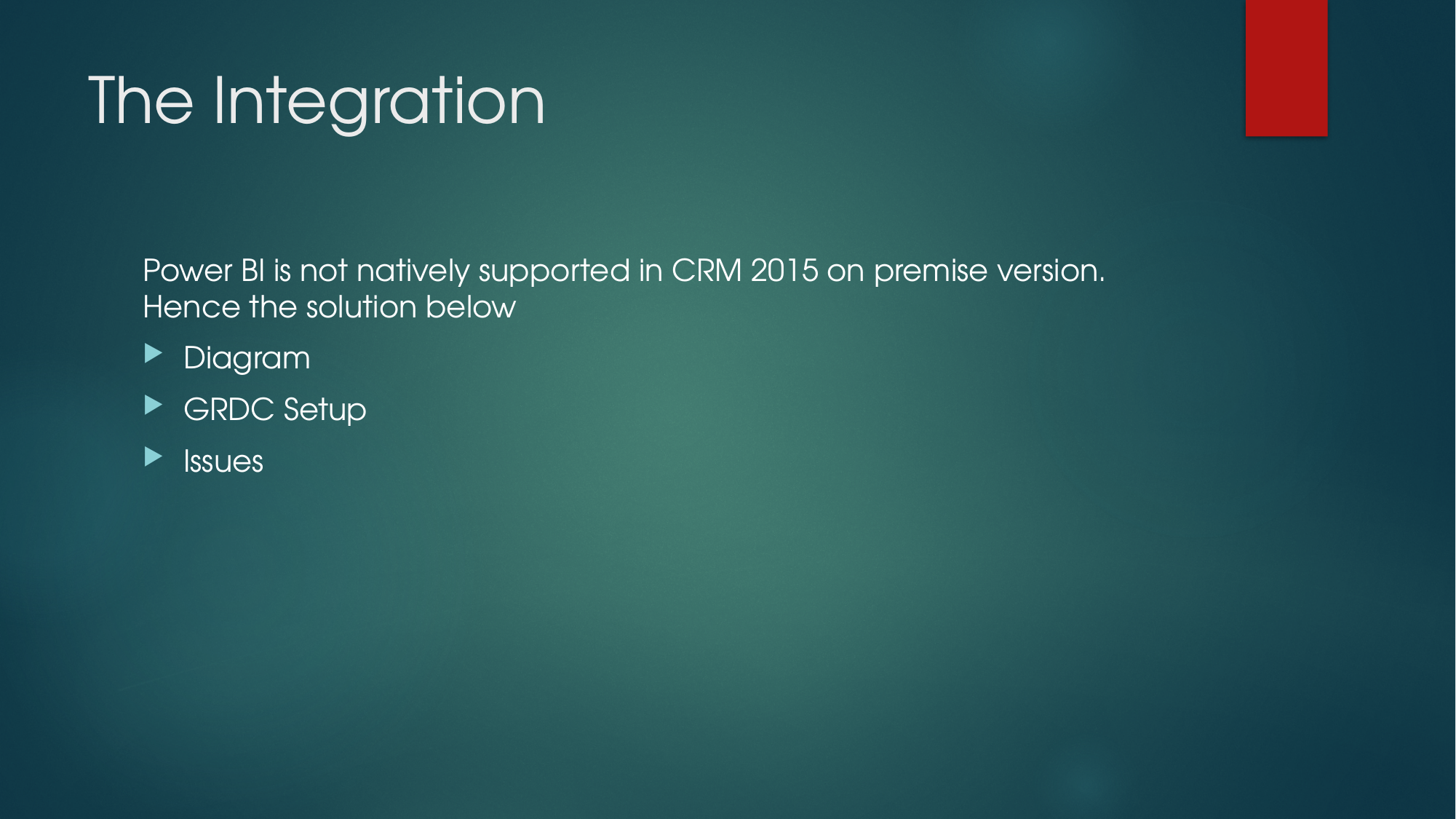

# The Integration
Power BI is not natively supported in CRM 2015 on premise version.  Hence the solution below
Diagram
GRDC Setup
Issues